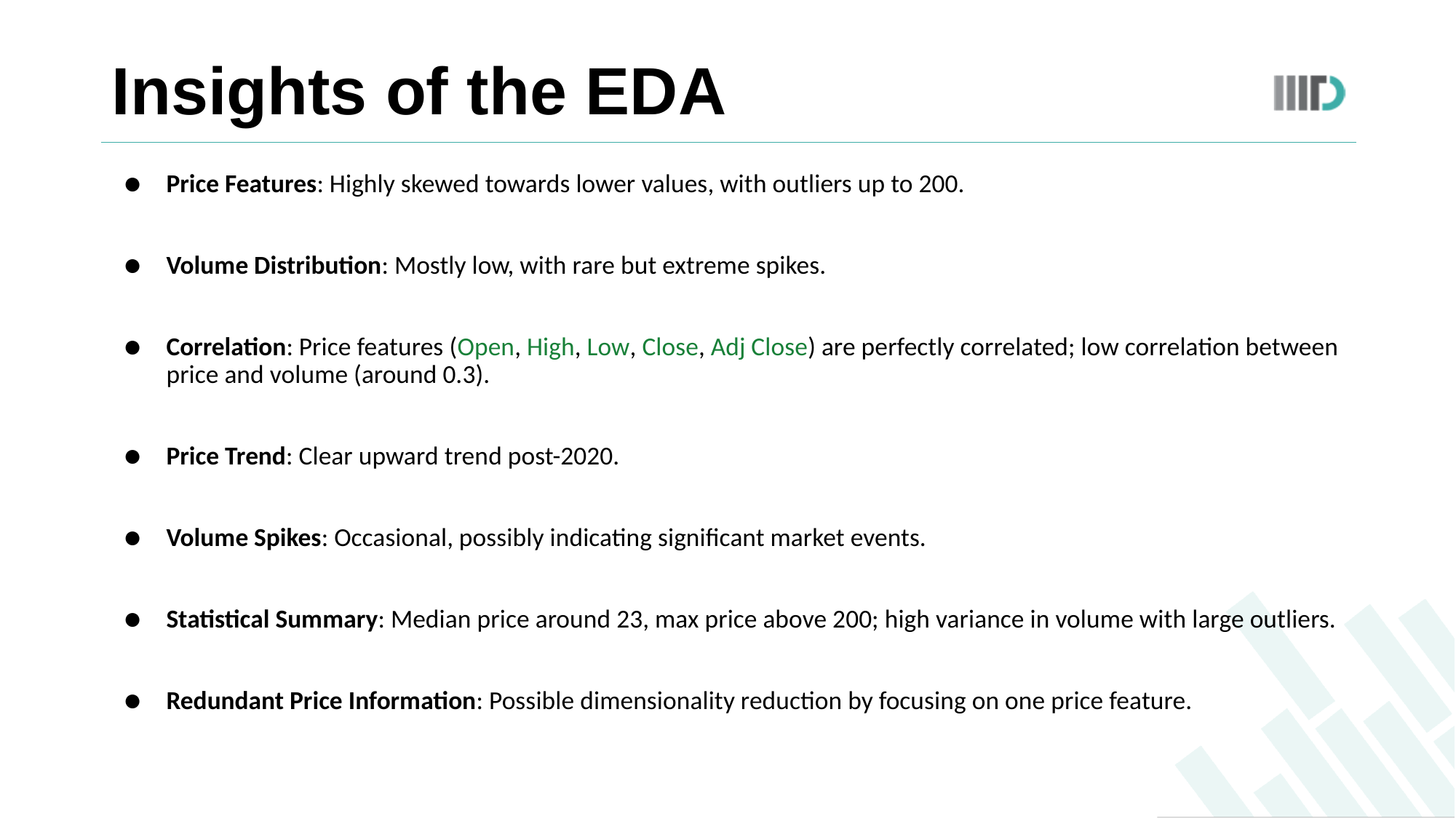

# Insights of the EDA
Price Features: Highly skewed towards lower values, with outliers up to 200.

Volume Distribution: Mostly low, with rare but extreme spikes.

Correlation: Price features (Open, High, Low, Close, Adj Close) are perfectly correlated; low correlation between price and volume (around 0.3).

Price Trend: Clear upward trend post-2020.

Volume Spikes: Occasional, possibly indicating significant market events.

Statistical Summary: Median price around 23, max price above 200; high variance in volume with large outliers.

Redundant Price Information: Possible dimensionality reduction by focusing on one price feature.